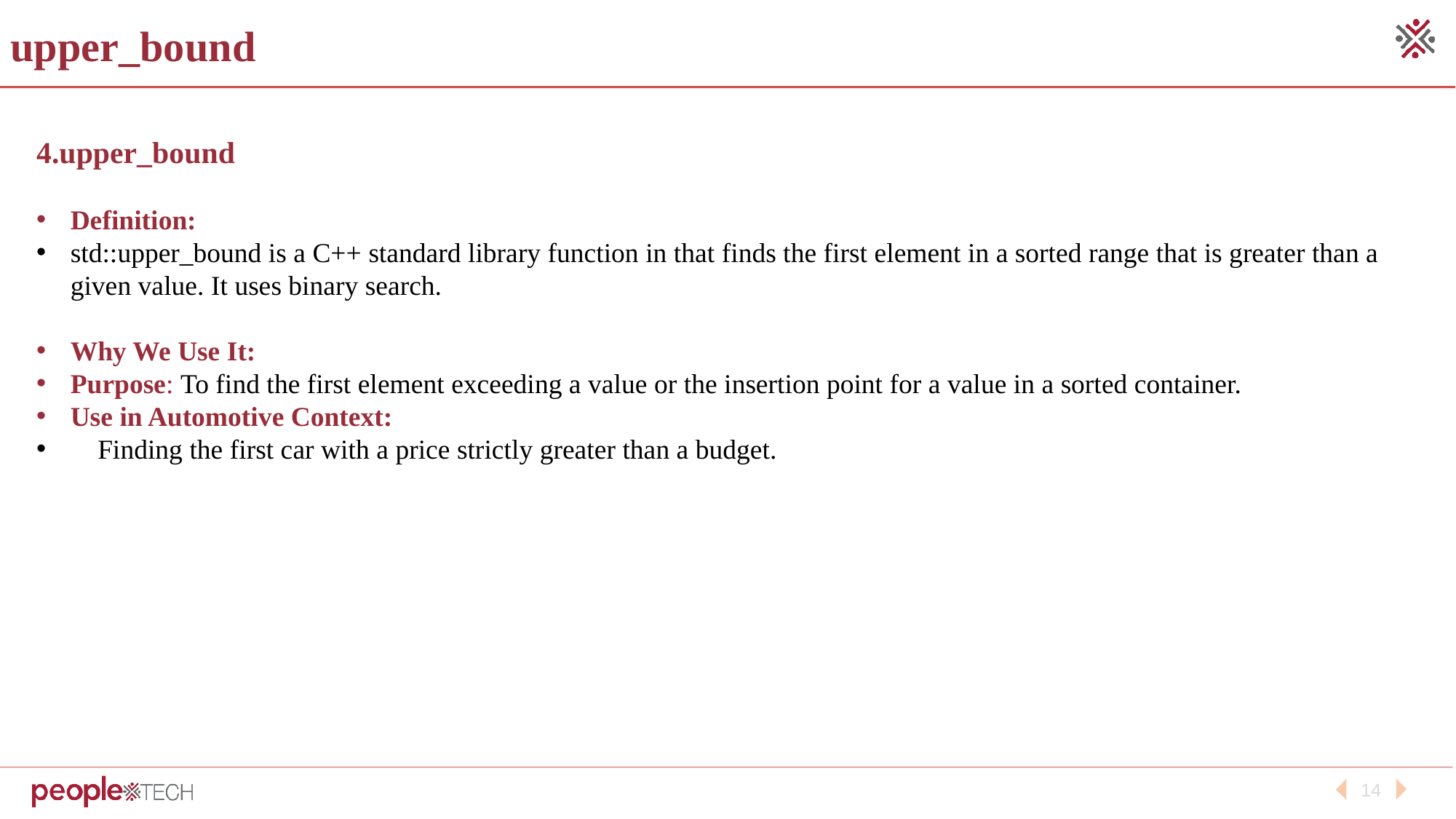

upper_bound

4.upper_bound

Definition:
std::upper_bound is a C++ standard library function in that finds the first element in a sorted range that is greater than a given value. It uses binary search.

Why We Use It:
Purpose: To find the first element exceeding a value or the insertion point for a value in a sorted container.
Use in Automotive Context:
 Finding the first car with a price strictly greater than a budget.